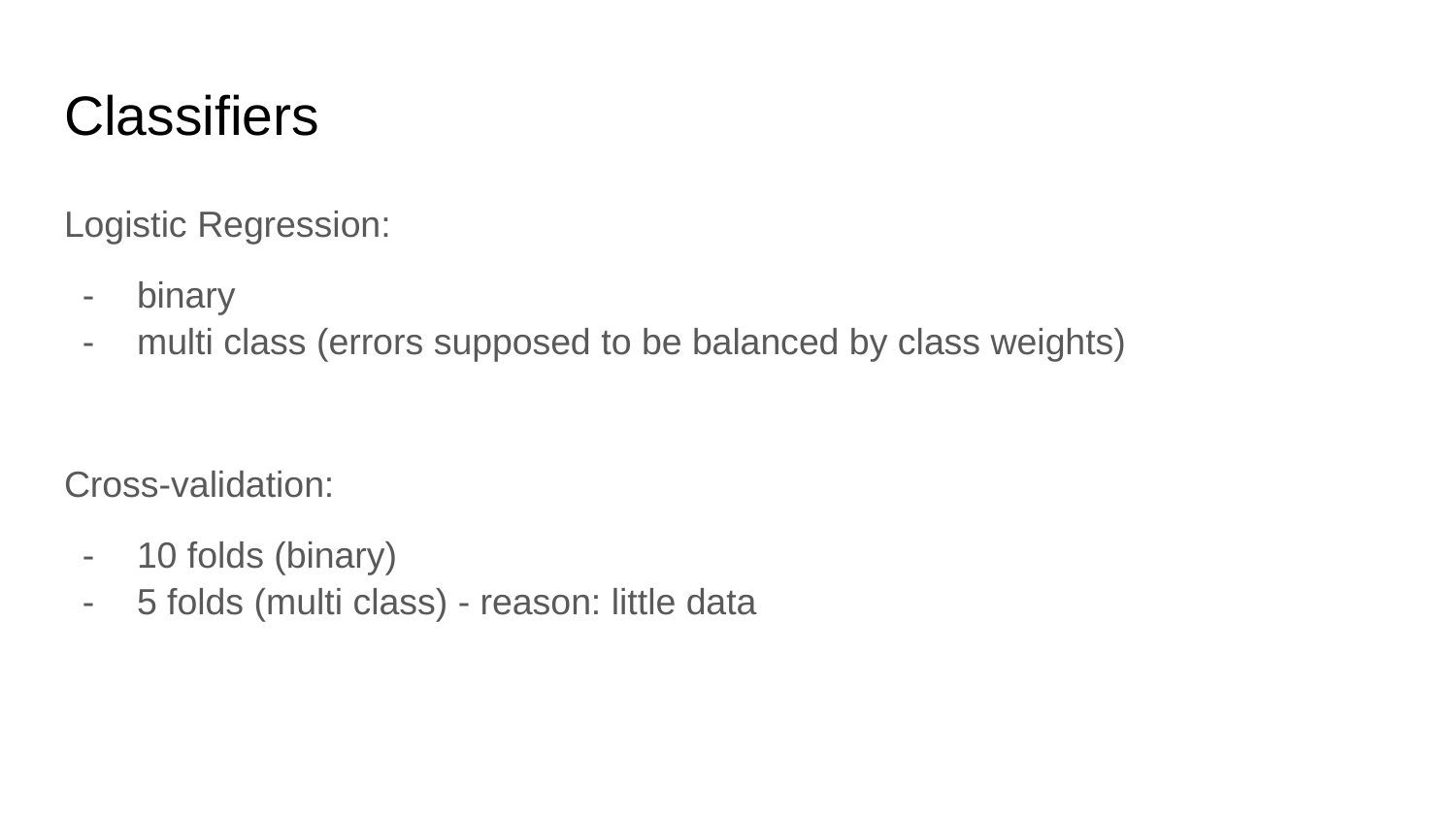

# Classifiers
Logistic Regression:
binary
multi class (errors supposed to be balanced by class weights)

Cross-validation:
10 folds (binary)
5 folds (multi class) - reason: little data